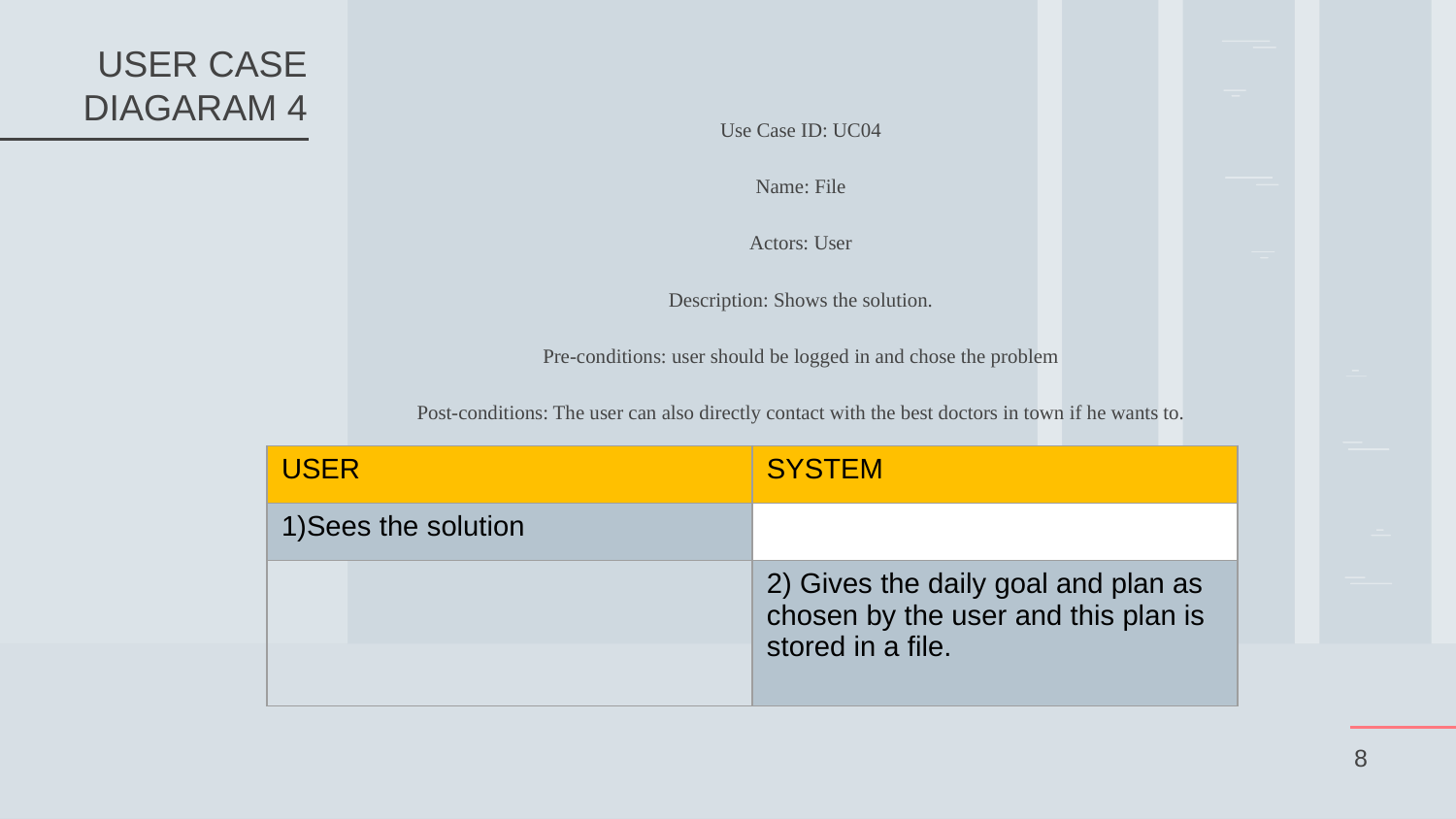

Use Case ID: UC04
Name: File
Actors: User
Description: Shows the solution.
Pre-conditions: user should be logged in and chose the problem
Post-conditions: The user can also directly contact with the best doctors in town if he wants to. and

# USER CASE DIAGARAM 4
| USER | SYSTEM |
| --- | --- |
| 1)Sees the solution |  |
|  | 2) Gives the daily goal and plan as chosen by the user and this plan is stored in a file. |
8